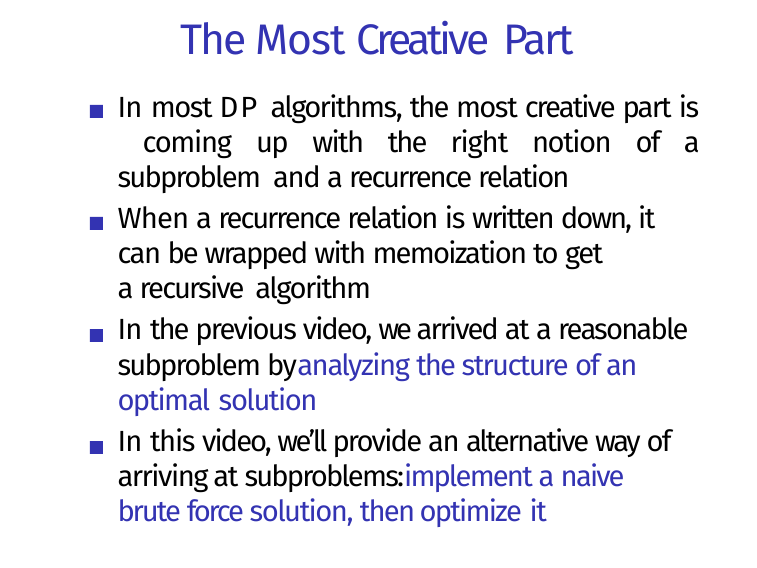

# The Most Creative Part
In most DP algorithms, the most creative part is  coming up with the right notion of a subproblem  and a recurrence relation
When a recurrence relation is written down, it  can be wrapped with memoization to get
a recursive algorithm
In the previous video, we arrived at a reasonable  subproblem byanalyzing the structure of an  optimal solution
In this video, we’ll provide an alternative way of  arriving at subproblems:implement a naive  brute force solution, then optimize it